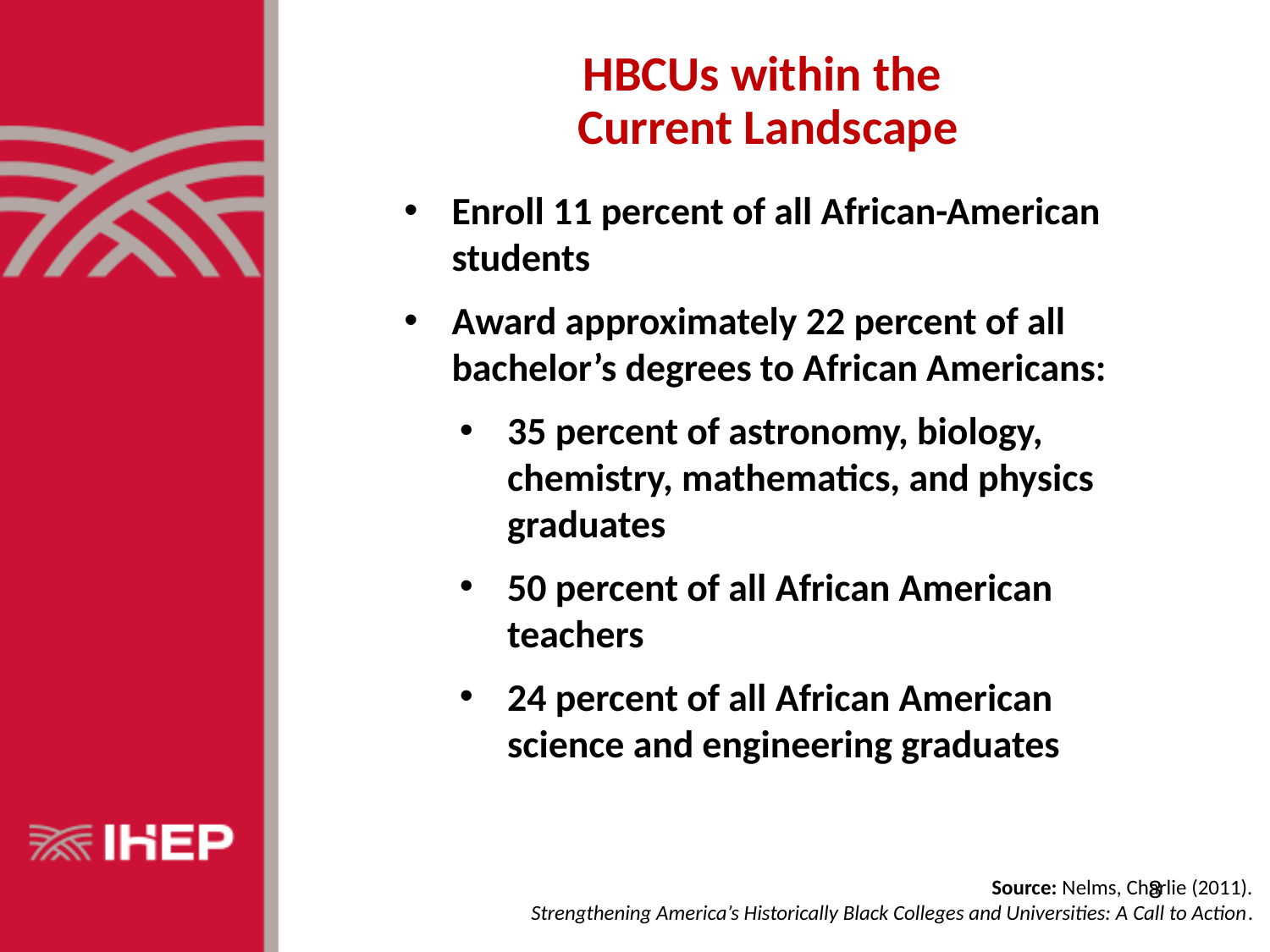

HBCUs within the
Current Landscape
Enroll 11 percent of all African-American students

Award approximately 22 percent of all bachelor’s degrees to African Americans:

35 percent of astronomy, biology, chemistry, mathematics, and physics graduates

50 percent of all African American teachers

24 percent of all African American science and engineering graduates
Source: Nelms, Charlie (2011).
Strengthening America’s Historically Black Colleges and Universities: A Call to Action.
8